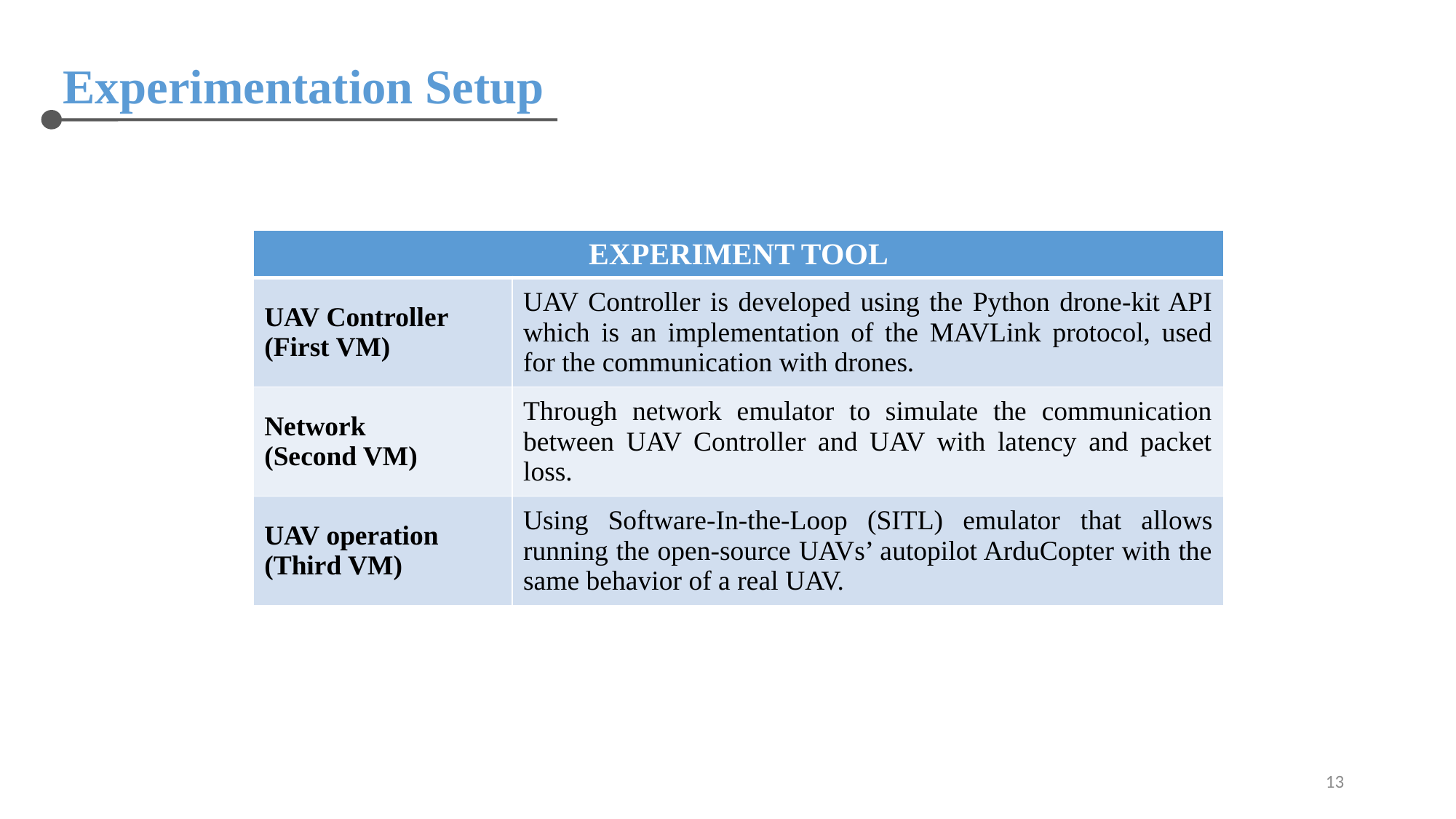

Experimentation Setup

| EXPERIMENT TOOL |  |
| --- | --- |
| UAV Controller (First VM) | UAV Controller is developed using the Python drone-kit API which is an implementation of the MAVLink protocol, used for the communication with drones. |
| Network (Second VM) | Through network emulator to simulate the communication between UAV Controller and UAV with latency and packet loss. |
| UAV operation (Third VM) | Using Software-In-the-Loop (SITL) emulator that allows running the open-source UAVs’ autopilot ArduCopter with the same behavior of a real UAV. |
13